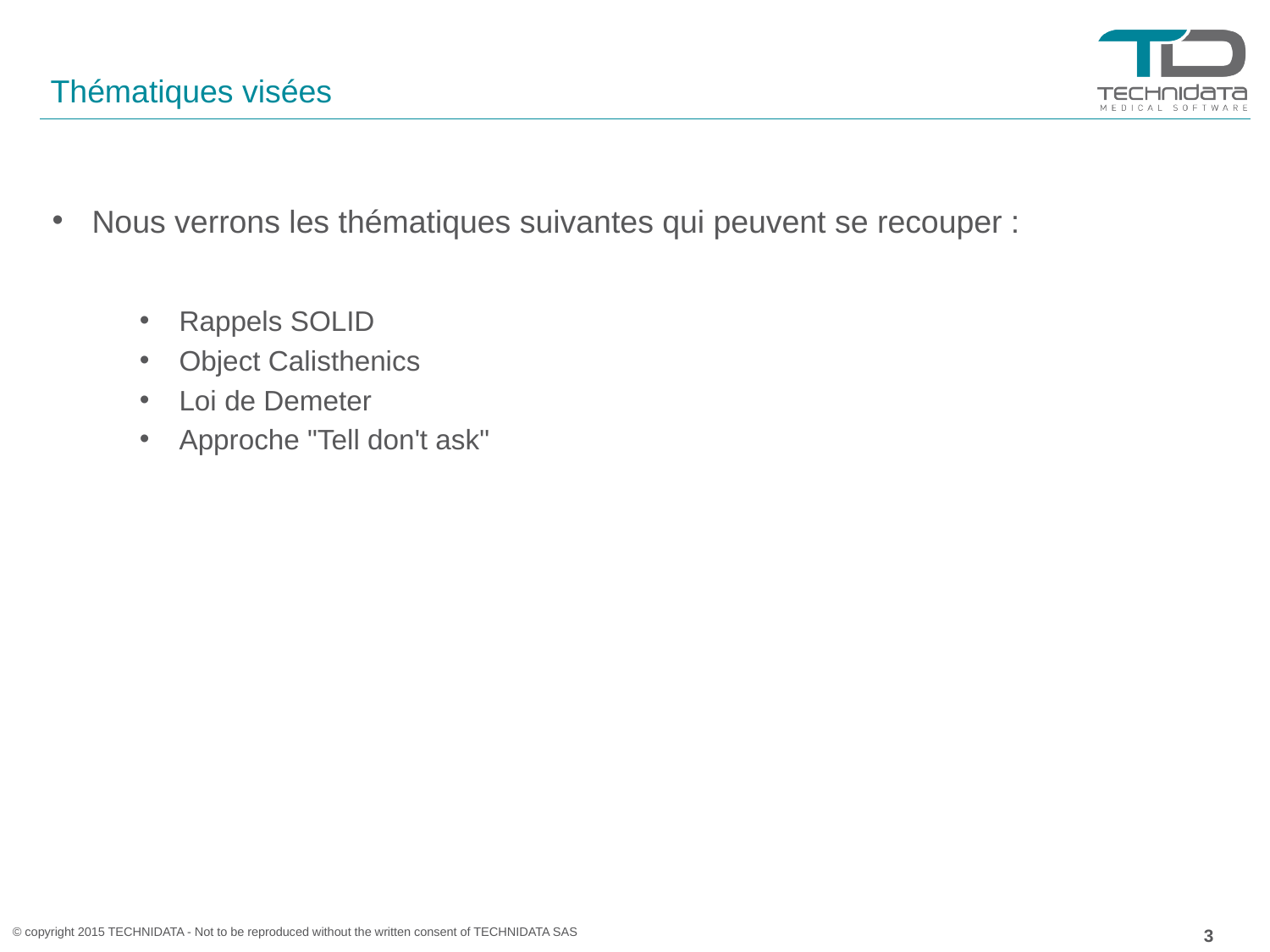

# Thématiques visées

Nous verrons les thématiques suivantes qui peuvent se recouper :

Rappels SOLID
Object Calisthenics
Loi de Demeter
Approche "Tell don't ask"